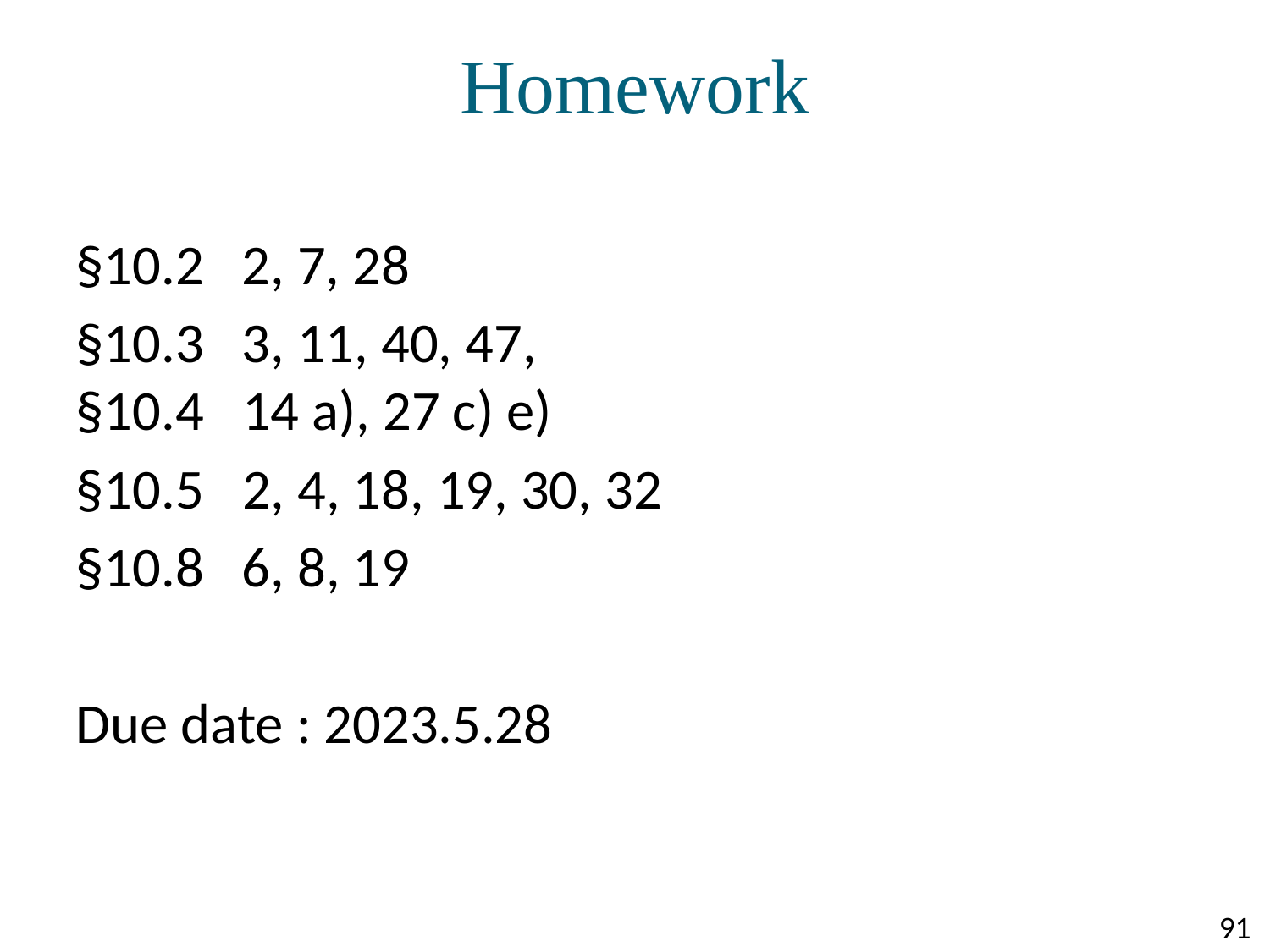

# Homework
§10.2   2, 7, 28
§10.3   3, 11, 40, 47,
§10.4   14 a), 27 c) e)
§10.5   2, 4, 18, 19, 30, 32
§10.8   6, 8, 19

Due date : 2023.5.28